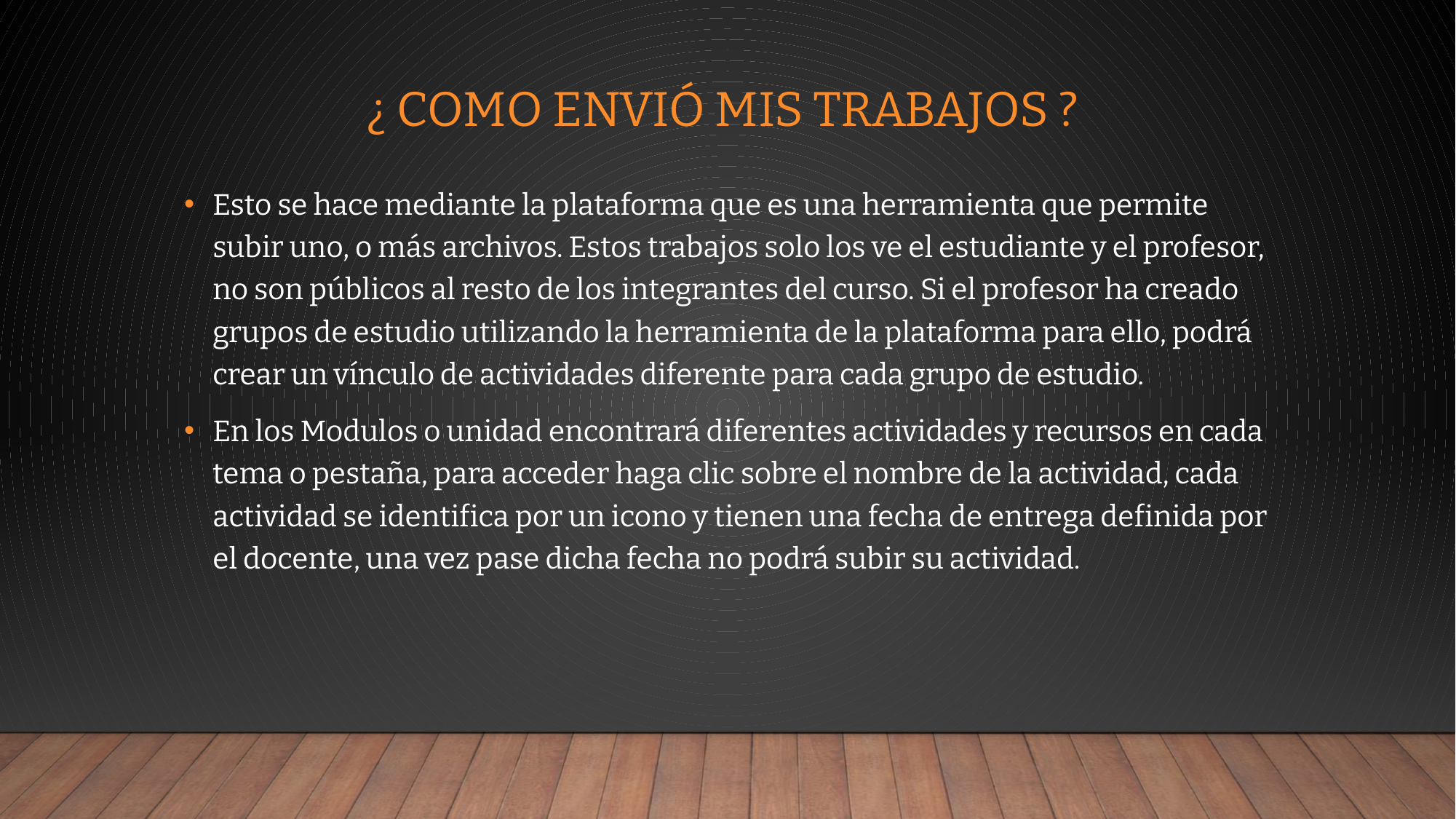

# ¿ Como envió mis trabajos ?
Esto se hace mediante la plataforma que es una herramienta que permite subir uno, o más archivos. Estos trabajos solo los ve el estudiante y el profesor, no son públicos al resto de los integrantes del curso. Si el profesor ha creado grupos de estudio utilizando la herramienta de la plataforma para ello, podrá crear un vínculo de actividades diferente para cada grupo de estudio.
En los Modulos o unidad encontrará diferentes actividades y recursos en cada tema o pestaña, para acceder haga clic sobre el nombre de la actividad, cada actividad se identifica por un icono y tienen una fecha de entrega definida por el docente, una vez pase dicha fecha no podrá subir su actividad.